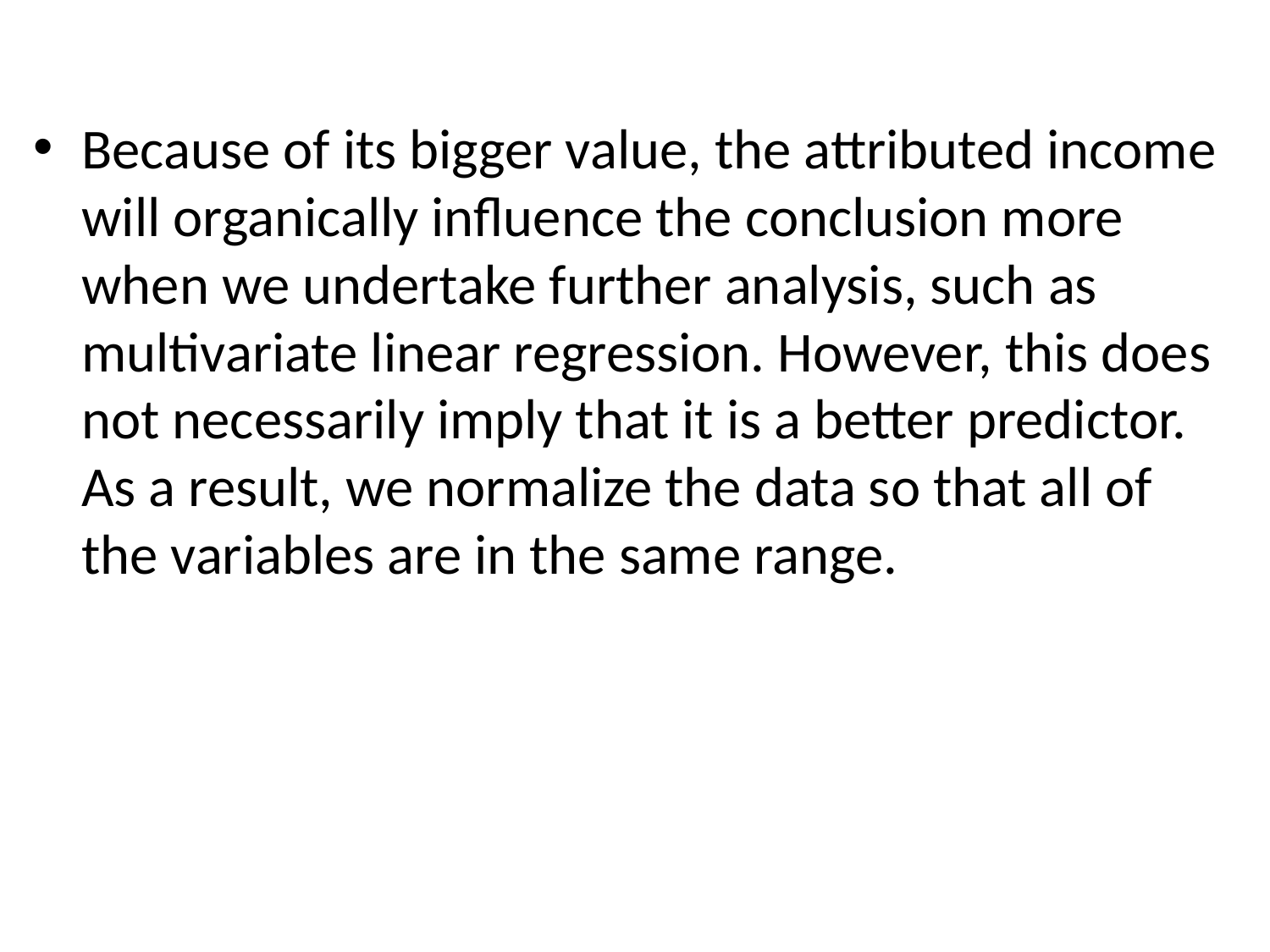

#
Because of its bigger value, the attributed income will organically influence the conclusion more when we undertake further analysis, such as multivariate linear regression. However, this does not necessarily imply that it is a better predictor. As a result, we normalize the data so that all of the variables are in the same range.